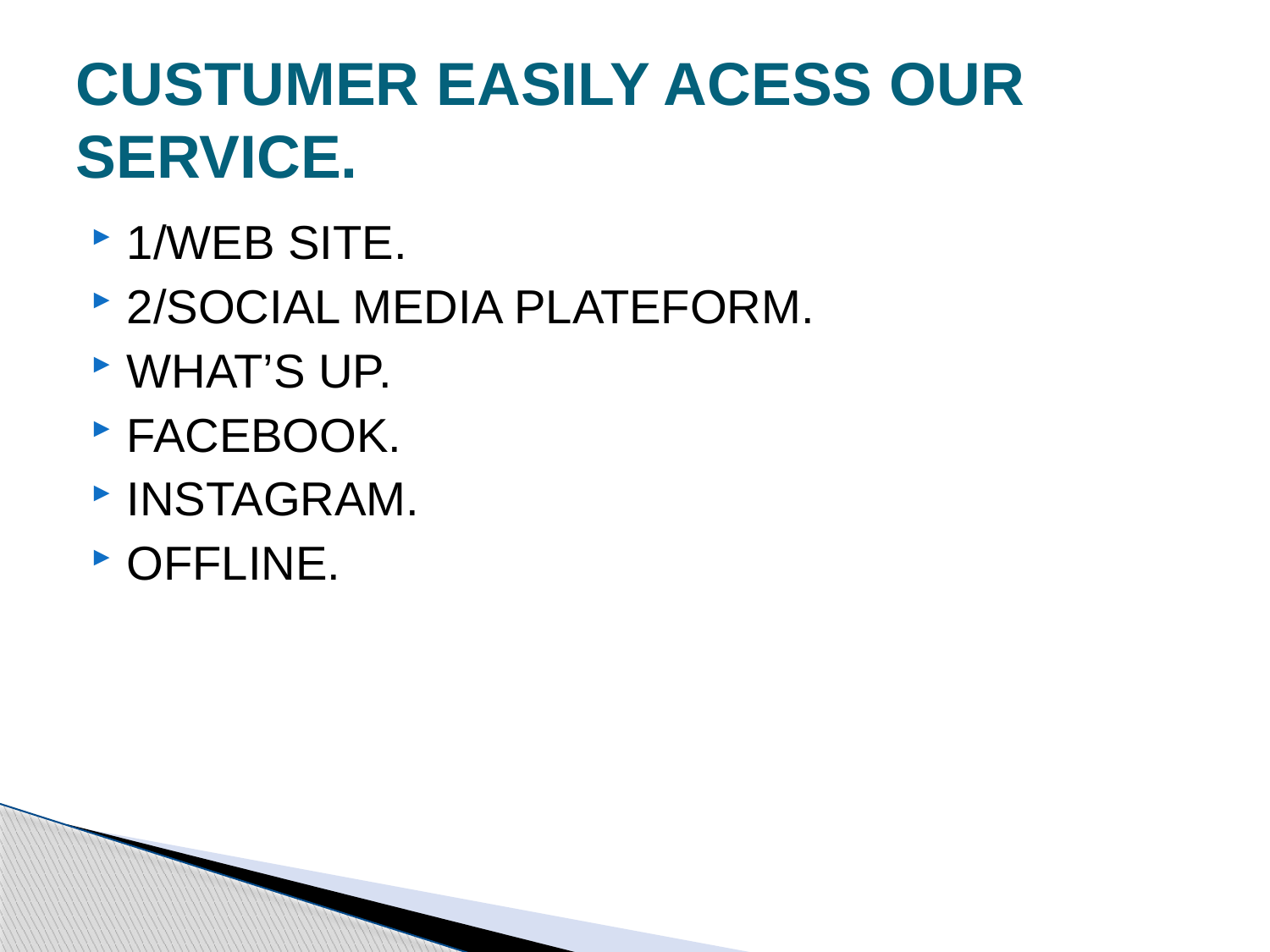

# CUSTUMER EASILY ACESS OUR SERVICE.
1/WEB SITE.
2/SOCIAL MEDIA PLATEFORM.
WHAT’S UP.
FACEBOOK.
INSTAGRAM.
OFFLINE.